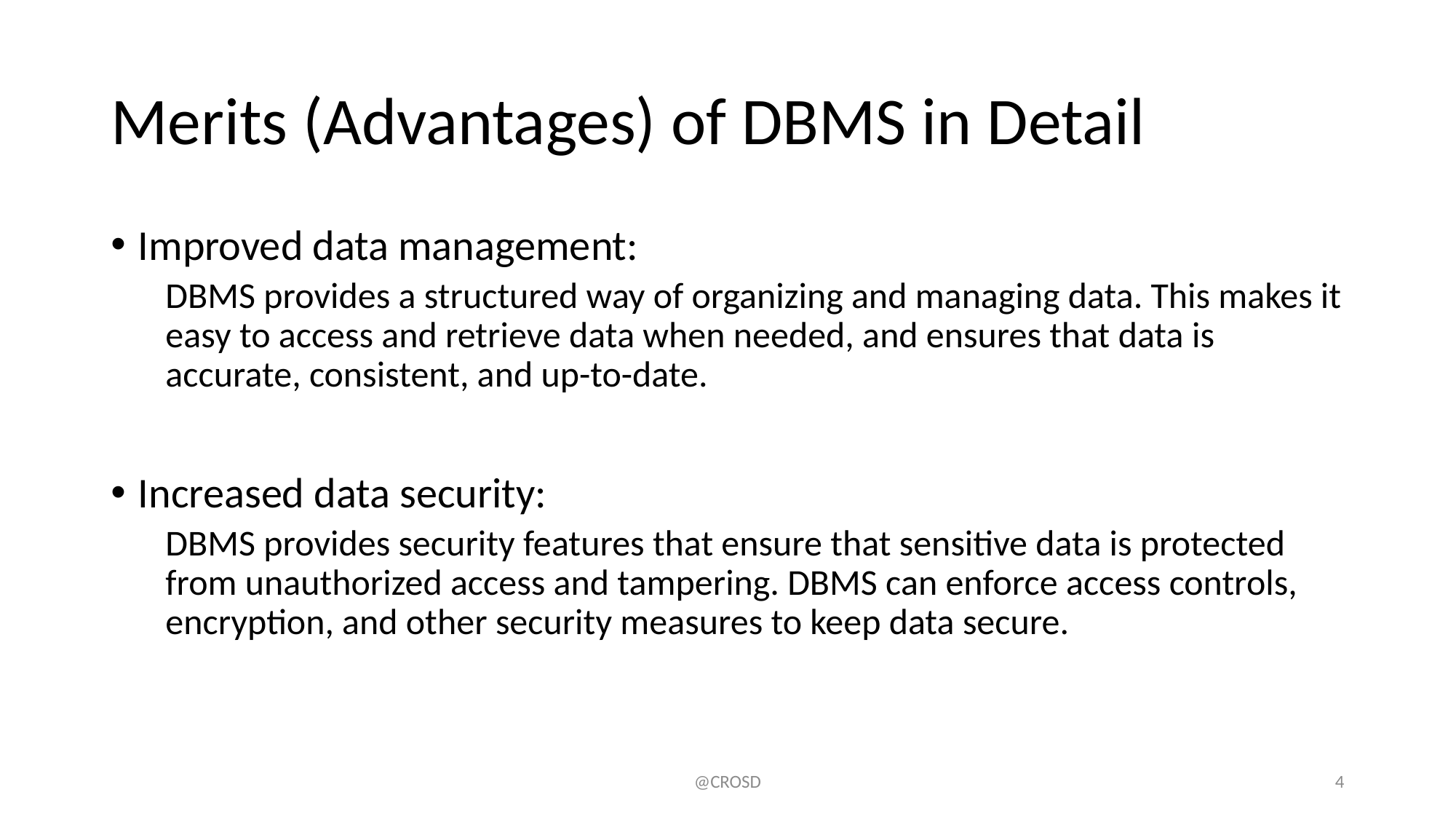

# Merits (Advantages) of DBMS in Detail
Improved data management:
DBMS provides a structured way of organizing and managing data. This makes it easy to access and retrieve data when needed, and ensures that data is accurate, consistent, and up-to-date.

Increased data security:
DBMS provides security features that ensure that sensitive data is protected from unauthorized access and tampering. DBMS can enforce access controls, encryption, and other security measures to keep data secure.

@CROSD
4